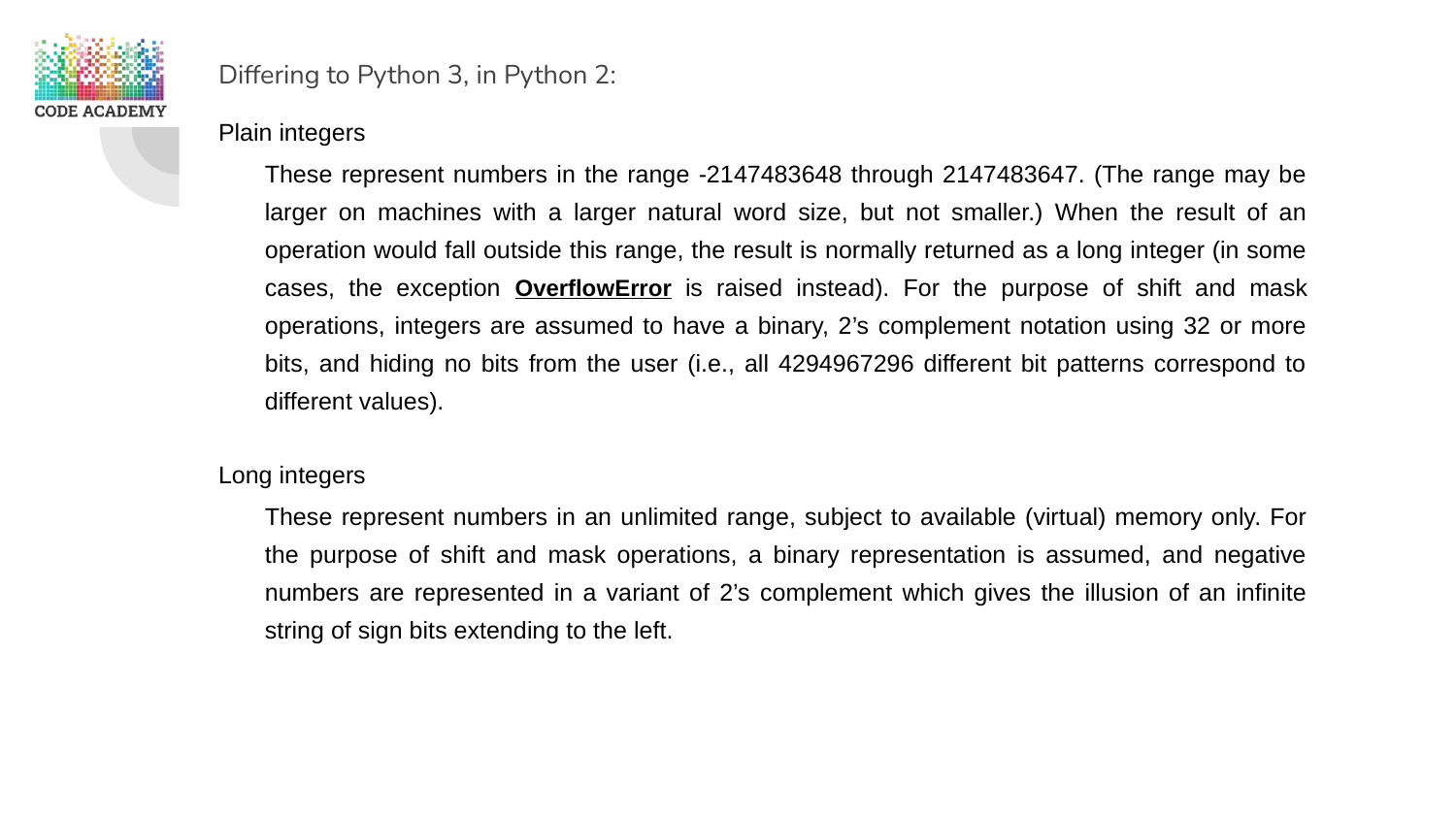

Differing to Python 3, in Python 2:
Plain integers
These represent numbers in the range -2147483648 through 2147483647. (The range may be larger on machines with a larger natural word size, but not smaller.) When the result of an operation would fall outside this range, the result is normally returned as a long integer (in some cases, the exception OverflowError is raised instead). For the purpose of shift and mask operations, integers are assumed to have a binary, 2’s complement notation using 32 or more bits, and hiding no bits from the user (i.e., all 4294967296 different bit patterns correspond to different values).
Long integers
These represent numbers in an unlimited range, subject to available (virtual) memory only. For the purpose of shift and mask operations, a binary representation is assumed, and negative numbers are represented in a variant of 2’s complement which gives the illusion of an infinite string of sign bits extending to the left.